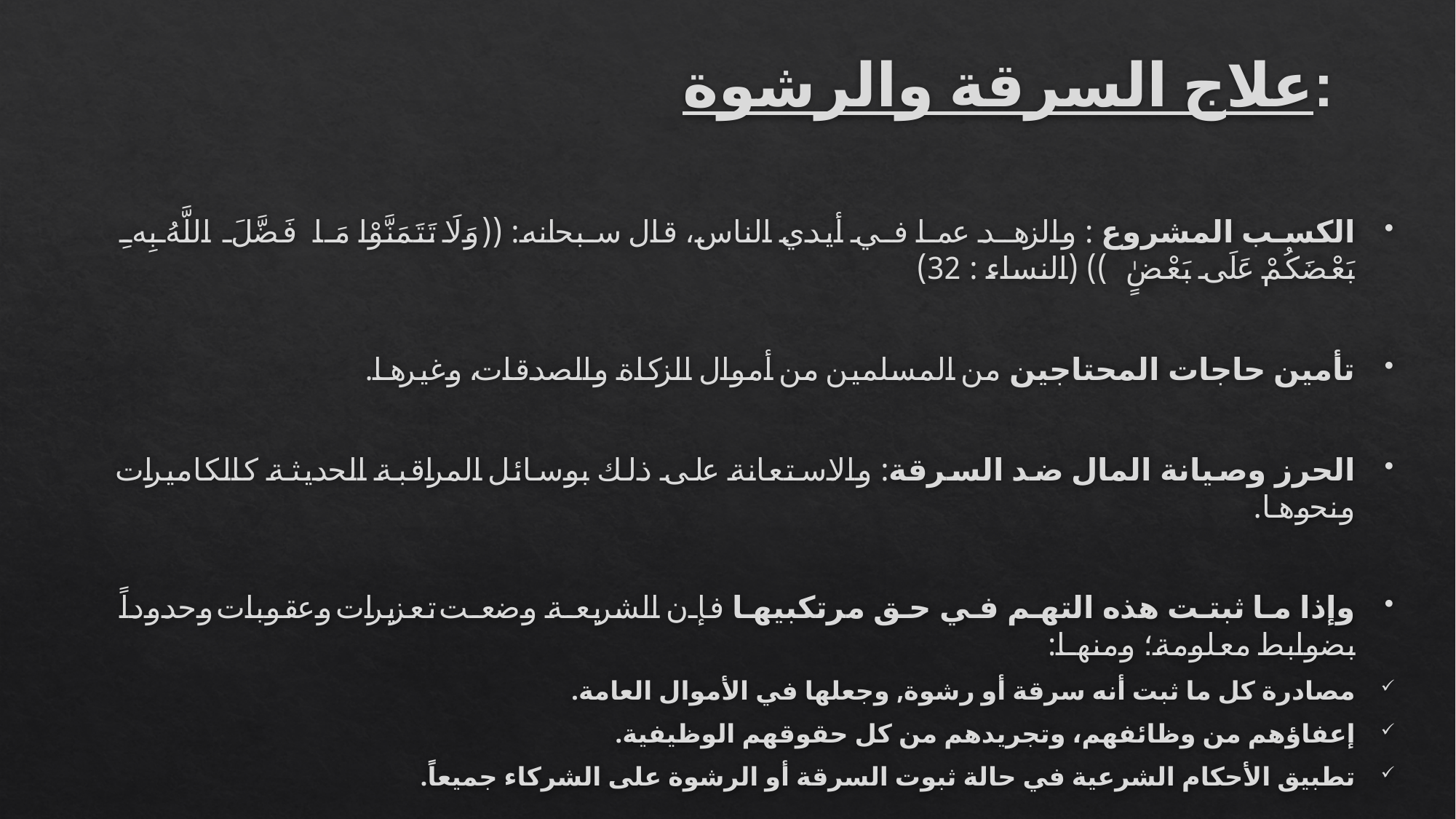

# علاج السرقة والرشوة:
الكسب المشروع : والزهد عما في أيدي الناس، قال سبحانه: ((وَلَا تَتَمَنَّوْا مَا فَضَّلَ اللَّهُ بِهِ بَعْضَكُمْ عَلَىٰ بَعْضٍ ۚ )) (النساء : 32)

تأمين حاجات المحتاجين من المسلمين من أموال الزكاة والصدقات، وغيرها.

الحرز وصيانة المال ضد السرقة: والاستعانة على ذلك بوسائل المراقبة الحديثة كالكاميرات ونحوها.

وإذا ما ثبتت هذه التهم في حق مرتكبيها فإن الشريعة وضعت تعزيرات وعقوبات وحدوداً بضوابط معلومة؛ ومنها:
مصادرة كل ما ثبت أنه سرقة أو رشوة, وجعلها في الأموال العامة.
إعفاؤهم من وظائفهم، وتجريدهم من كل حقوقهم الوظيفية.
تطبيق الأحكام الشرعية في حالة ثبوت السرقة أو الرشوة على الشركاء جميعاً.